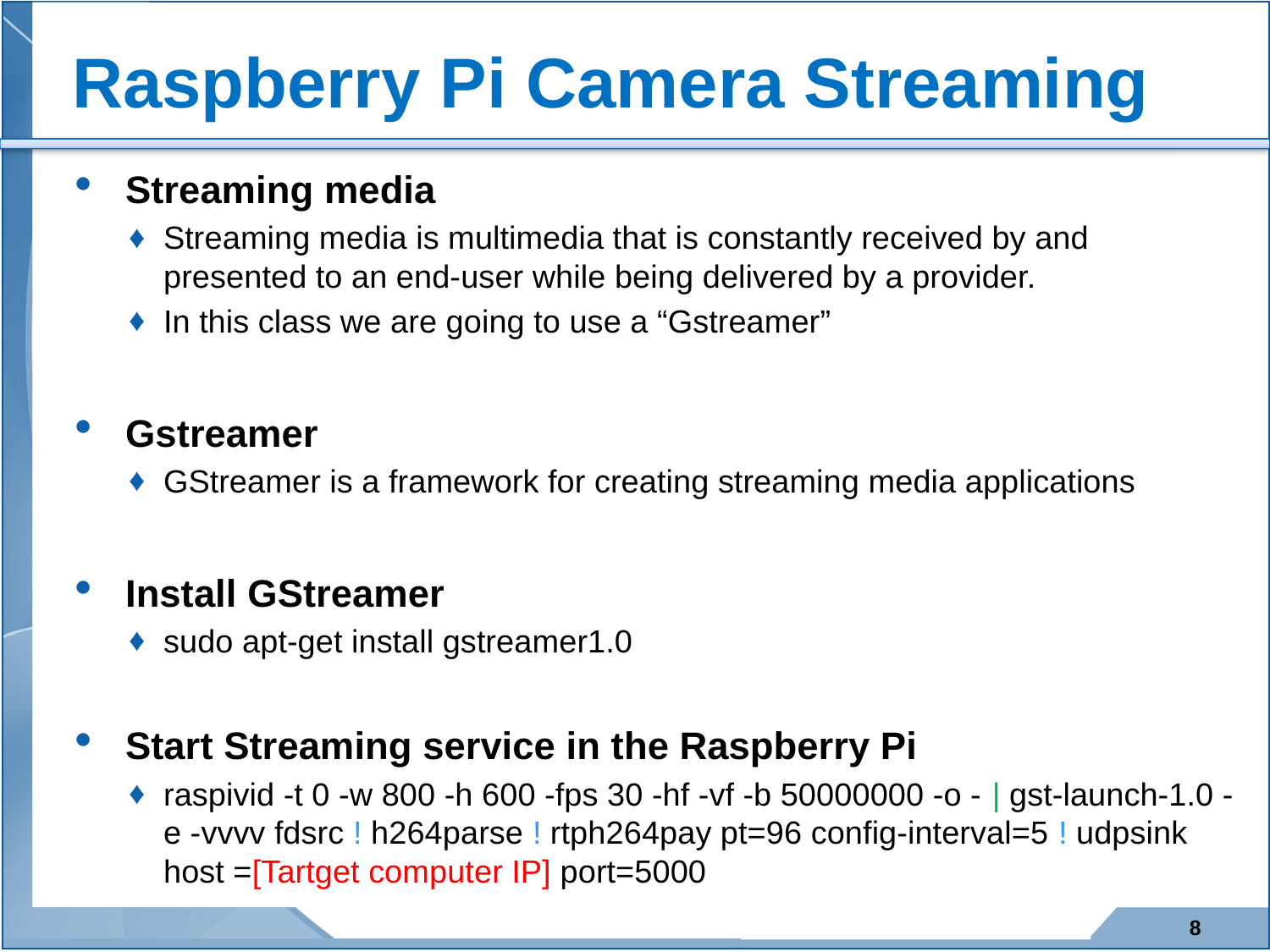

# Raspberry Pi Camera Streaming
Streaming media
Streaming media is multimedia that is constantly received by and presented to an end-user while being delivered by a provider.
In this class we are going to use a “Gstreamer”

Gstreamer
GStreamer is a framework for creating streaming media applications

Install GStreamer
sudo apt-get install gstreamer1.0

Start Streaming service in the Raspberry Pi
raspivid -t 0 -w 800 -h 600 -fps 30 -hf -vf -b 50000000 -o - | gst-launch-1.0 -e -vvvv fdsrc ! h264parse ! rtph264pay pt=96 config-interval=5 ! udpsink host =[Tartget computer IP] port=5000

8